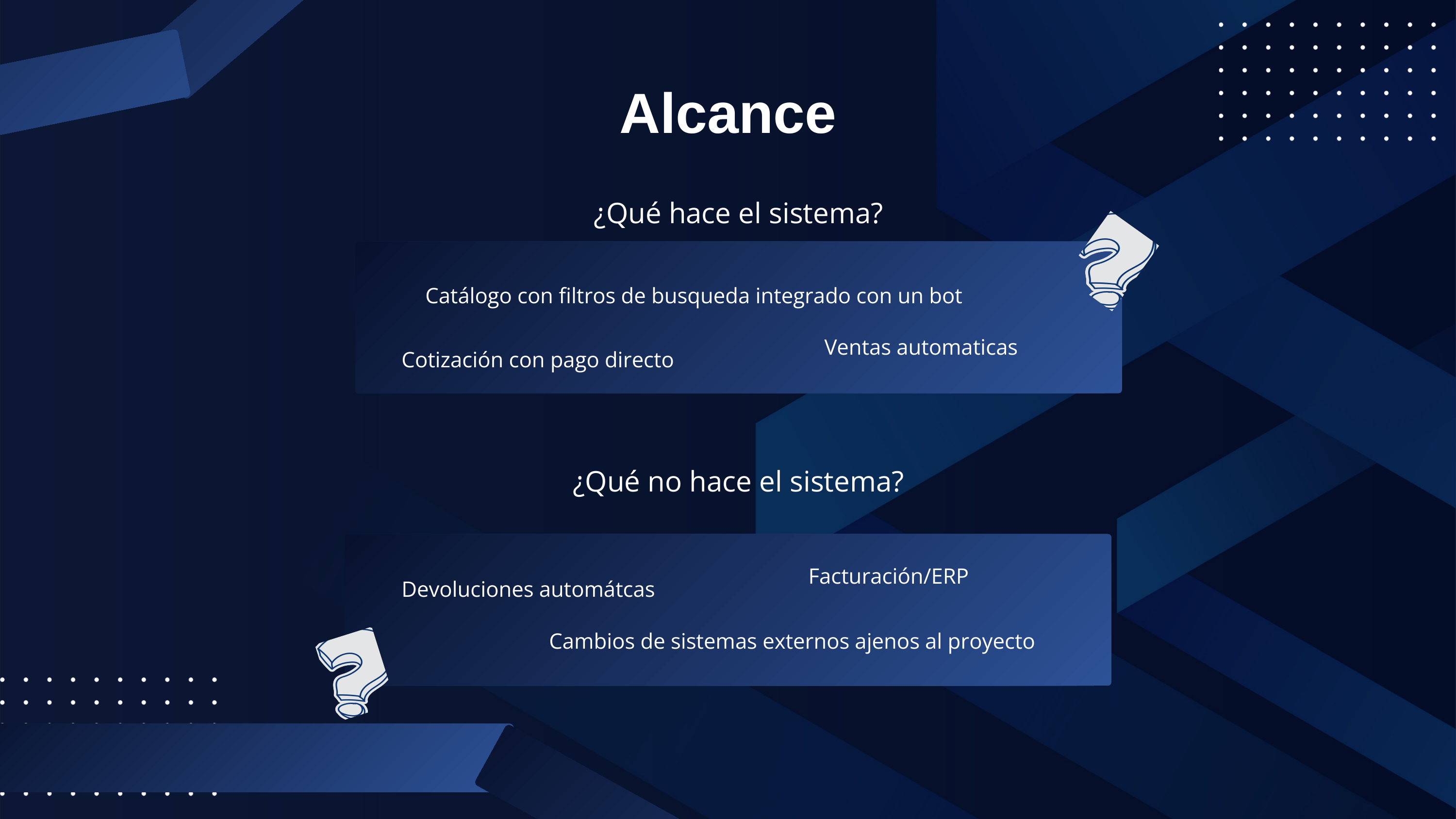

Alcance
¿Qué hace el sistema?

Catálogo con filtros de busqueda integrado con un bot
Ventas automaticas
Cotización con pago directo
¿Qué no hace el sistema?

Facturación/ERP
Devoluciones automátcas
Cambios de sistemas externos ajenos al proyecto